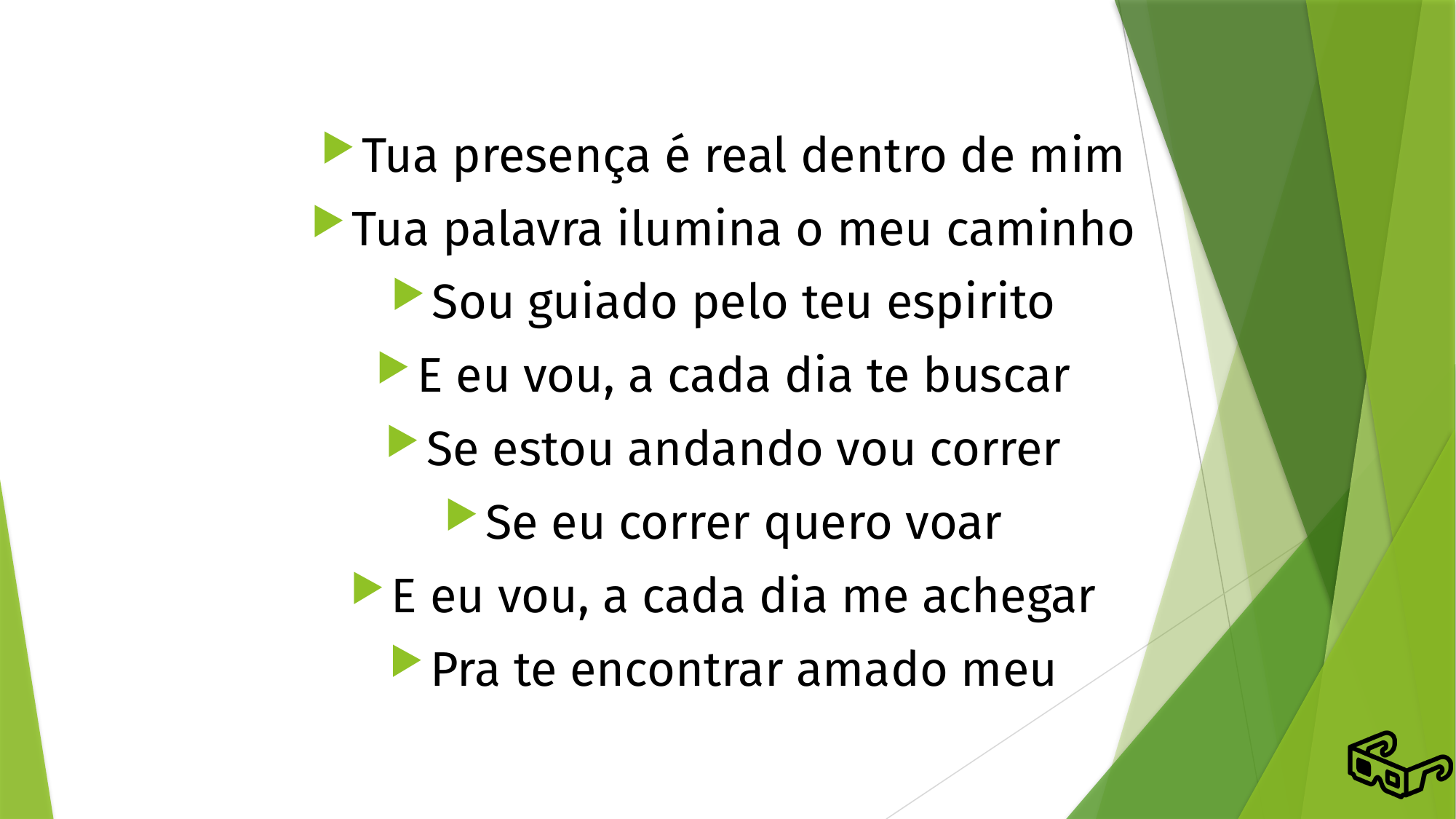

# Tua presença é real dentro de mim
Tua palavra ilumina o meu caminho
Sou guiado pelo teu espirito
E eu vou, a cada dia te buscar
Se estou andando vou correr
Se eu correr quero voar
E eu vou, a cada dia me achegar
Pra te encontrar amado meu